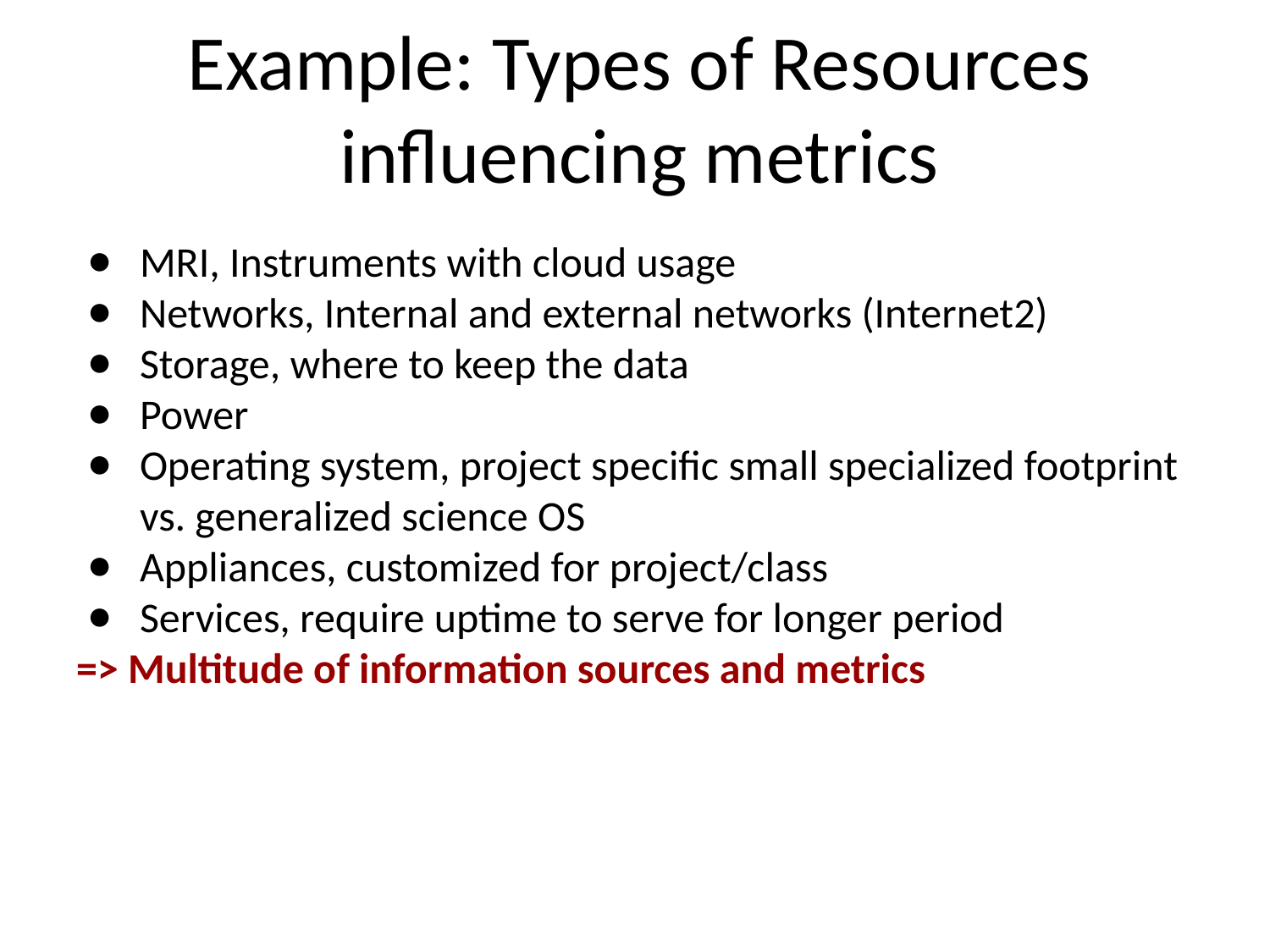

# Example: Types of Resources influencing metrics
MRI, Instruments with cloud usage
Networks, Internal and external networks (Internet2)
Storage, where to keep the data
Power
Operating system, project specific small specialized footprint vs. generalized science OS
Appliances, customized for project/class
Services, require uptime to serve for longer period
=> Multitude of information sources and metrics